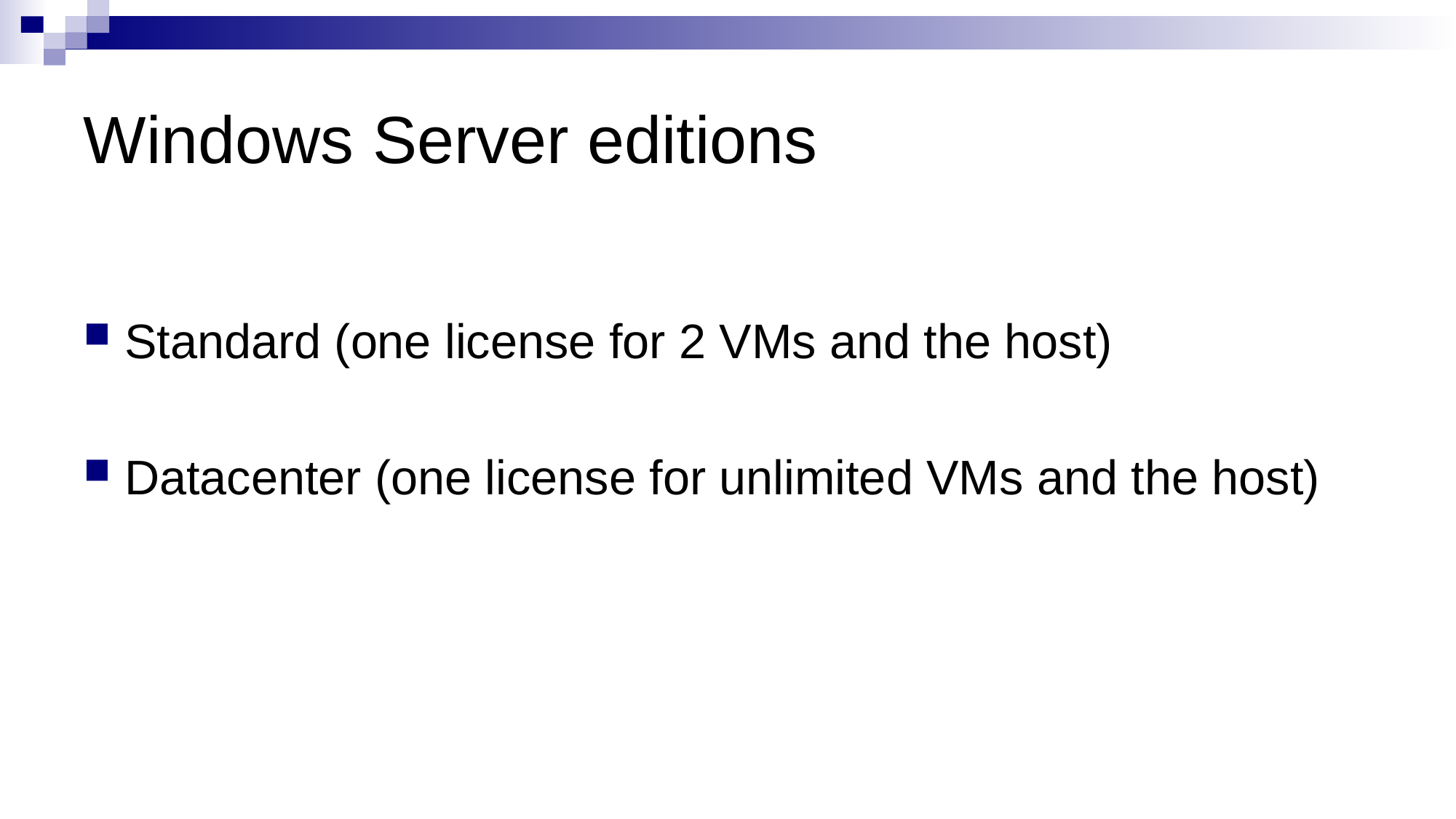

# Windows Server editions

Standard (one license for 2 VMs and the host)

Datacenter (one license for unlimited VMs and the host)